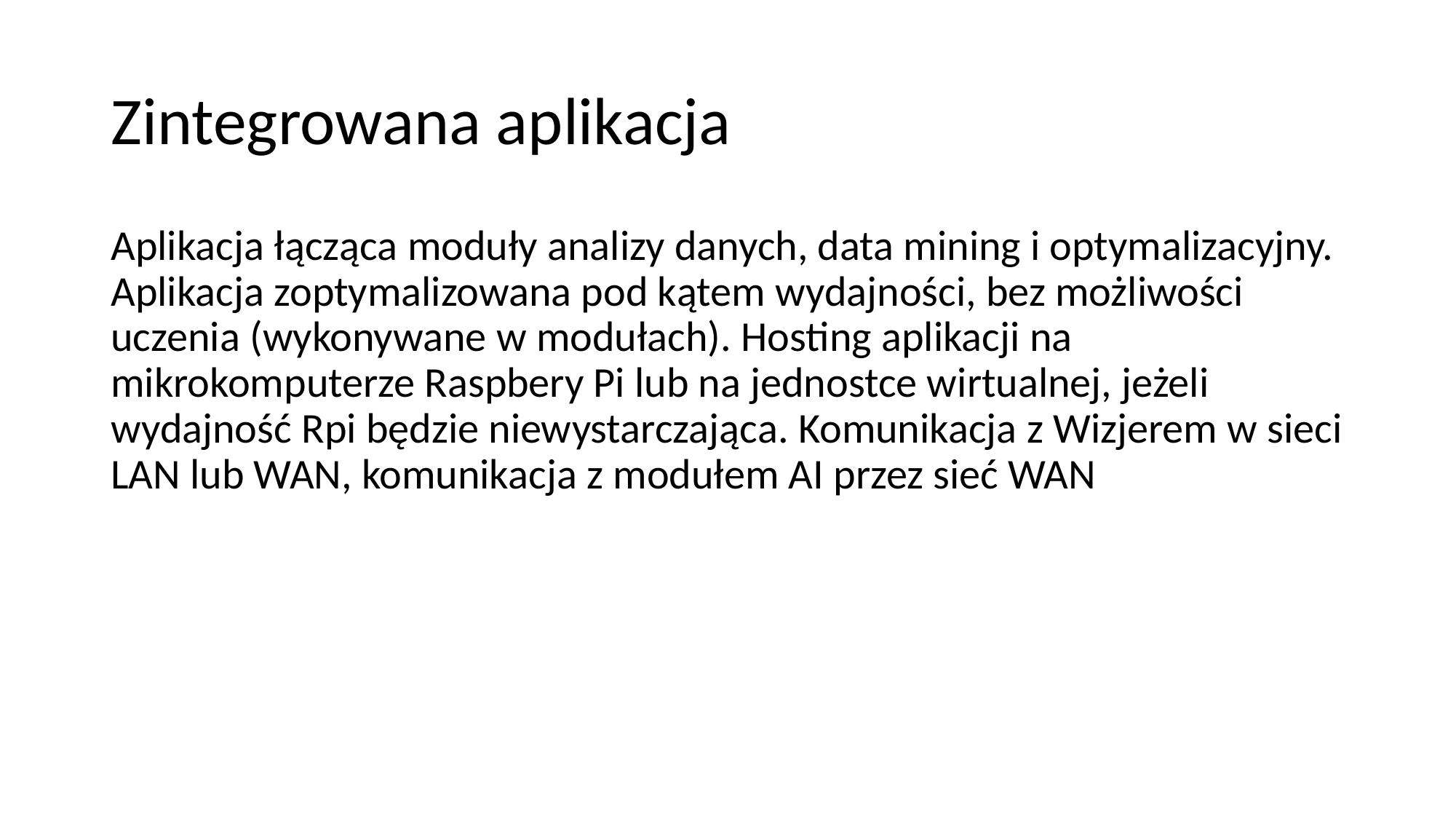

# Zintegrowana aplikacja
Aplikacja łącząca moduły analizy danych, data mining i optymalizacyjny. Aplikacja zoptymalizowana pod kątem wydajności, bez możliwości uczenia (wykonywane w modułach). Hosting aplikacji na mikrokomputerze Raspbery Pi lub na jednostce wirtualnej, jeżeli wydajność Rpi będzie niewystarczająca. Komunikacja z Wizjerem w sieci LAN lub WAN, komunikacja z modułem AI przez sieć WAN